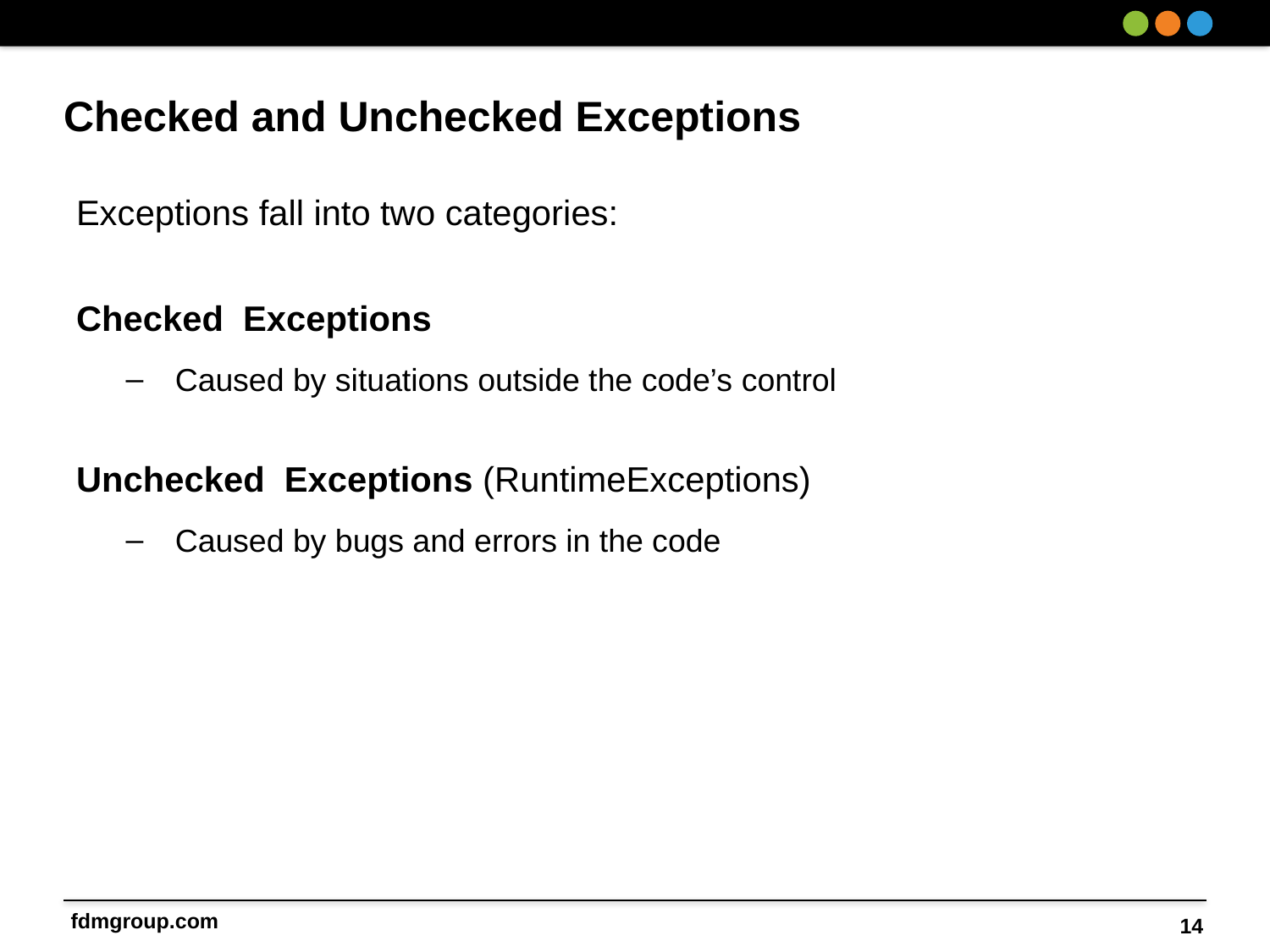

# Checked and Unchecked Exceptions
Exceptions fall into two categories:
Checked  Exceptions
Caused by situations outside the code’s control
Unchecked  Exceptions (RuntimeExceptions)
Caused by bugs and errors in the code
14